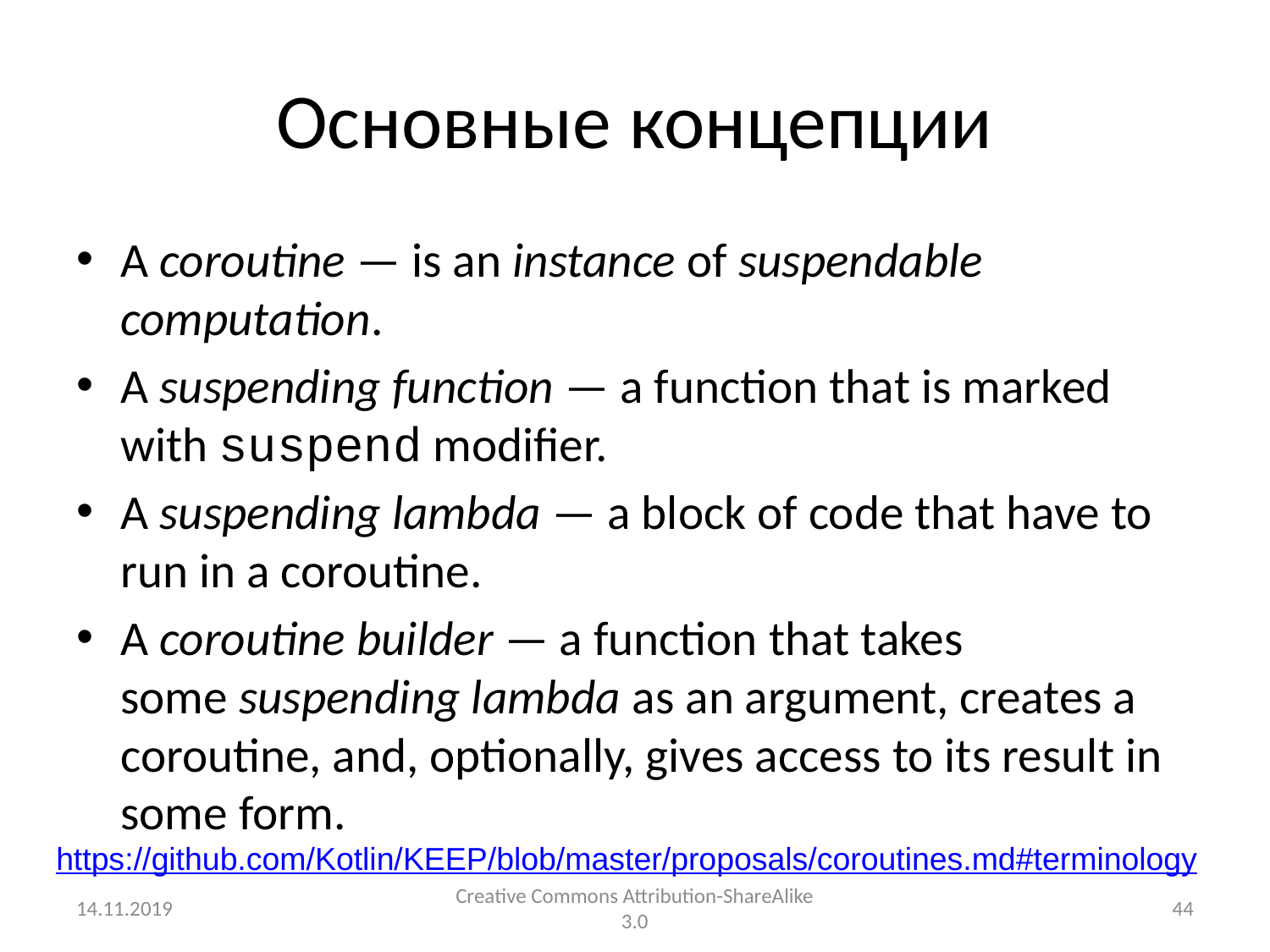

# Основные концепции
A coroutine — is an instance of suspendable computation.
A suspending function — a function that is marked with suspend modifier.
A suspending lambda — a block of code that have to run in a coroutine.
A coroutine builder — a function that takes some suspending lambda as an argument, creates a coroutine, and, optionally, gives access to its result in some form.

https://github.com/Kotlin/KEEP/blob/master/proposals/coroutines.md#terminology
14.11.2019
Creative Commons Attribution-ShareAlike 3.0
44